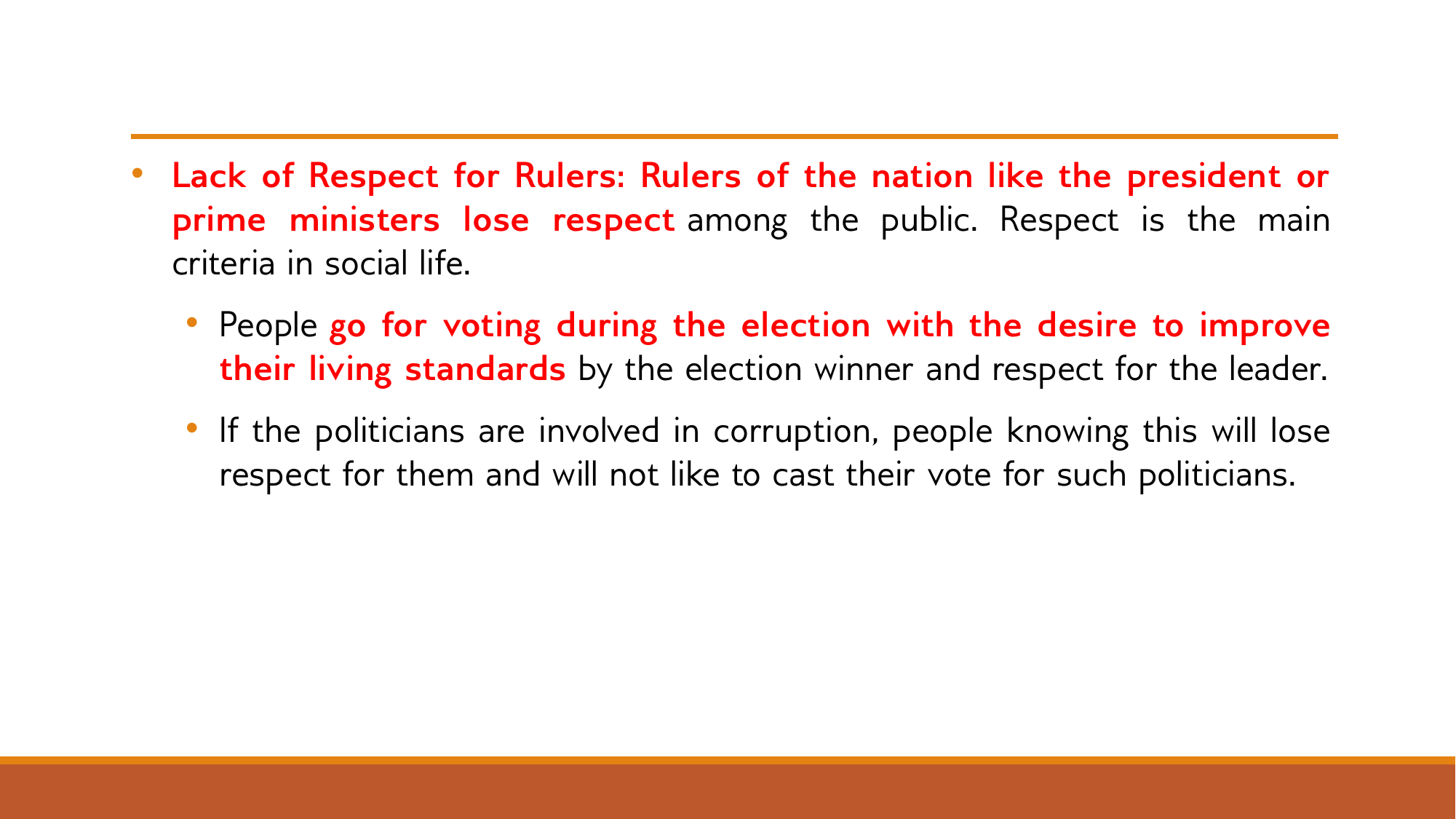

#
Lack of Respect for Rulers: Rulers of the nation like the president or prime ministers lose respect among the public. Respect is the main criteria in social life.
People go for voting during the election with the desire to improve their living standards by the election winner and respect for the leader.
If the politicians are involved in corruption, people knowing this will lose respect for them and will not like to cast their vote for such politicians.